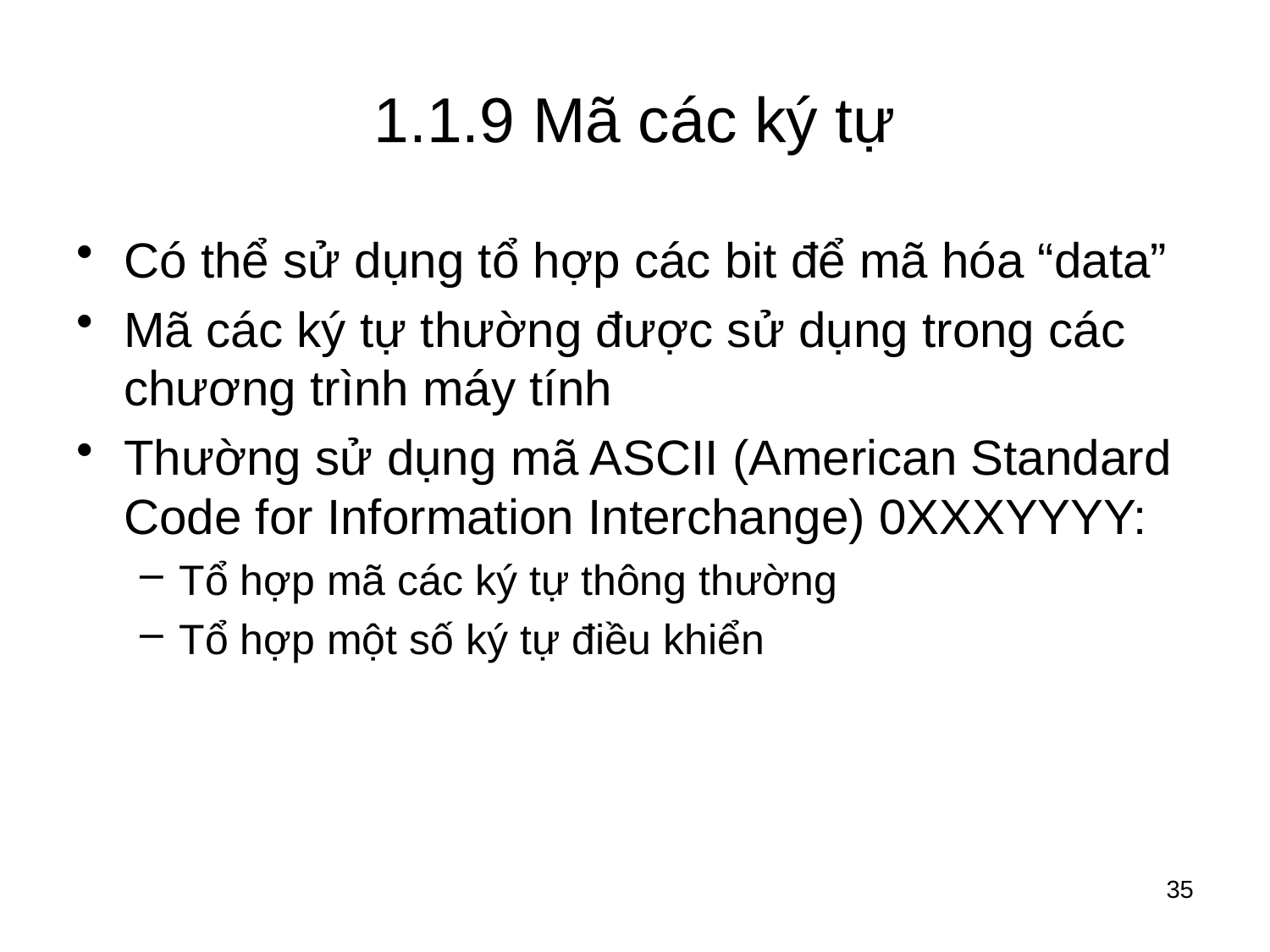

# 1.1.9 Mã các ký tự
Có thể sử dụng tổ hợp các bit để mã hóa “data”
Mã các ký tự thường được sử dụng trong các chương trình máy tính
Thường sử dụng mã ASCII (American Standard Code for Information Interchange) 0XXXYYYY:
Tổ hợp mã các ký tự thông thường
Tổ hợp một số ký tự điều khiển
35